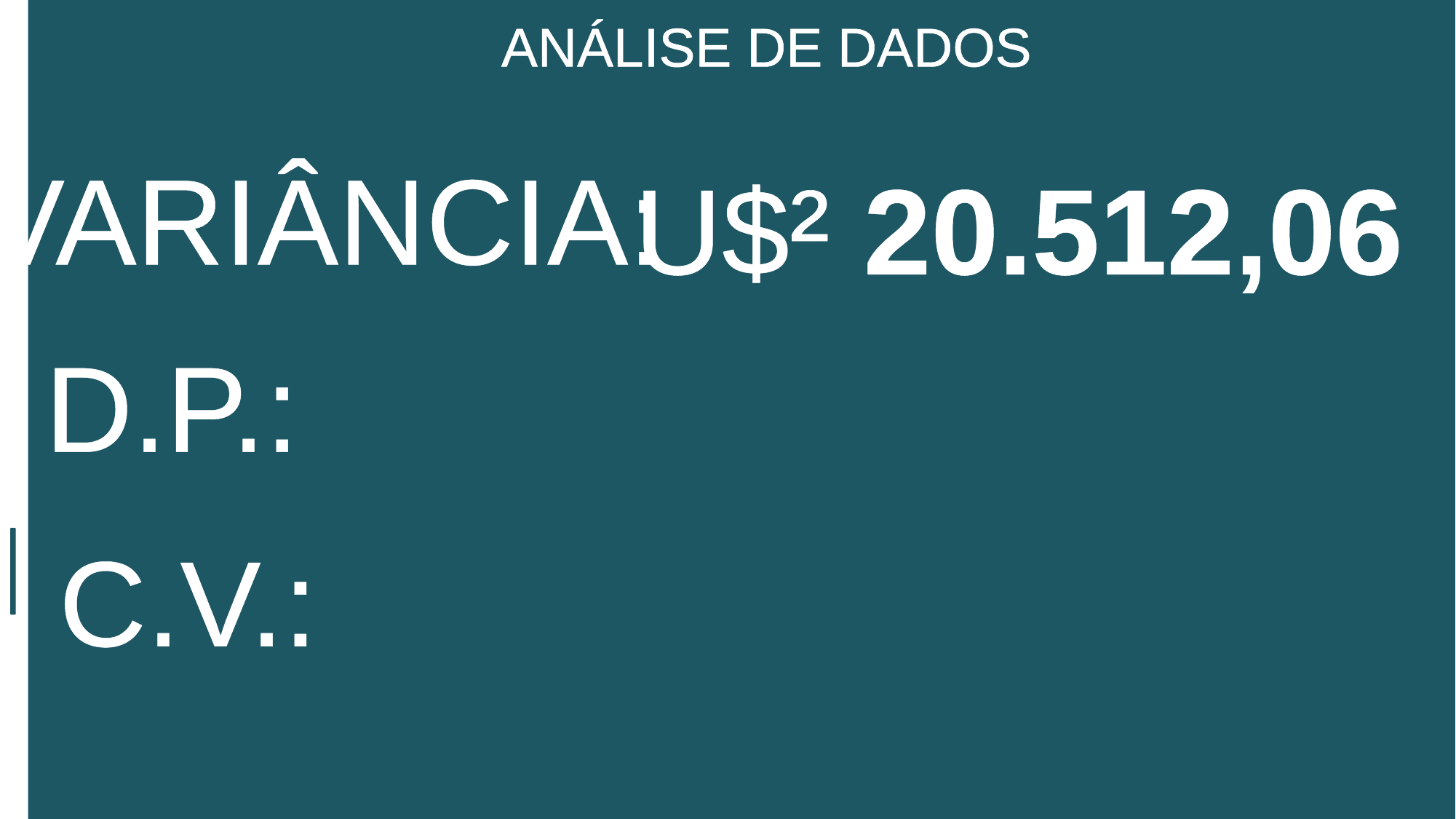

CONCLUSÃO
ANÁLISE DE DADOS
VARIÂNCIA:
U$² 20.512,06
D.P.:

C.V.: